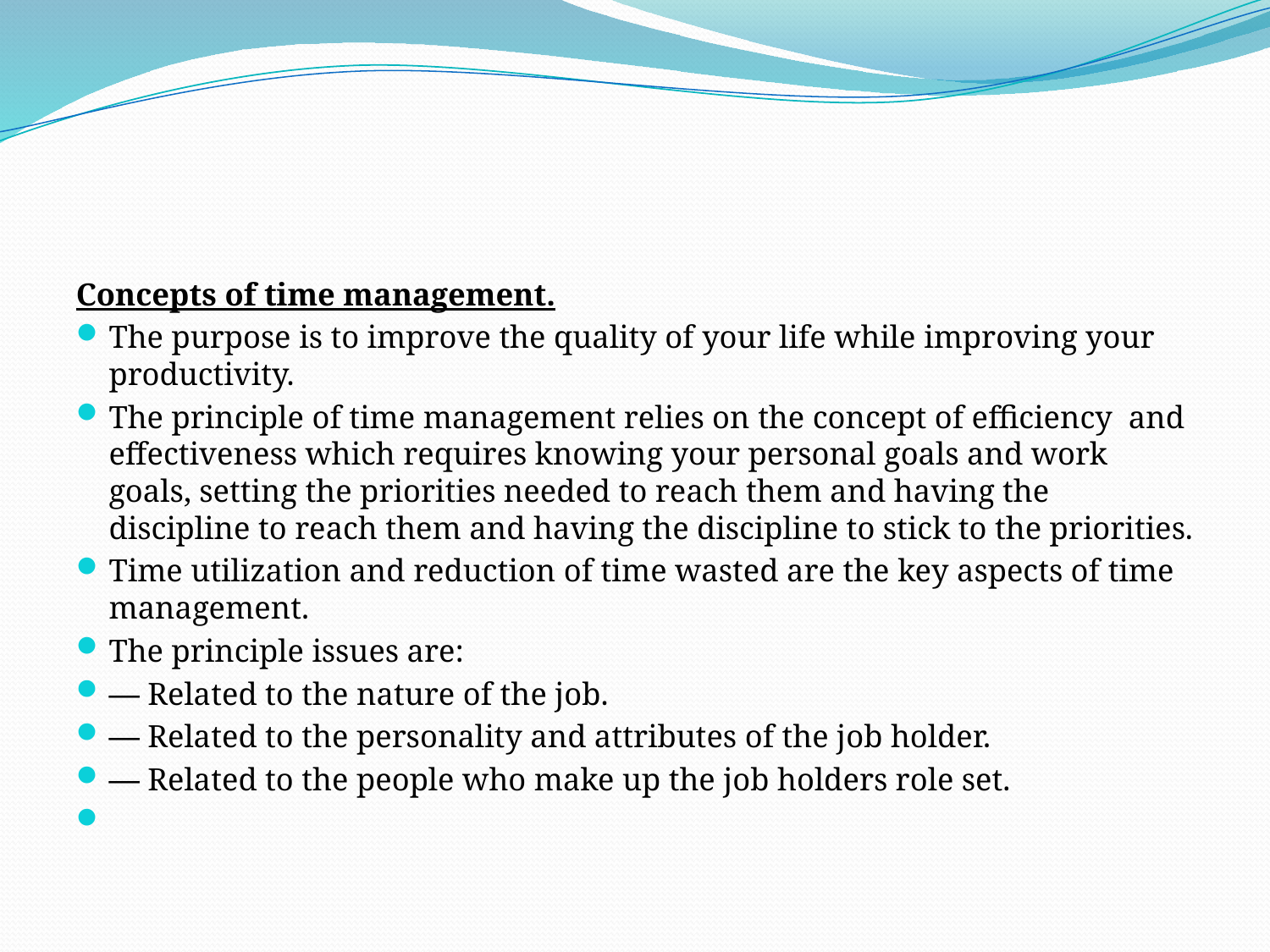

#
Concepts of time management.
The purpose is to improve the quality of your life while improving your productivity.
The principle of time management relies on the concept of efficiency  and effectiveness which requires knowing your personal goals and work goals, setting the priorities needed to reach them and having the discipline to reach them and having the discipline to stick to the priorities.
Time utilization and reduction of time wasted are the key aspects of time management.
The principle issues are:
	— Related to the nature of the job.
	— Related to the personality and attributes of the job holder.
	— Related to the people who make up the job holders role set.